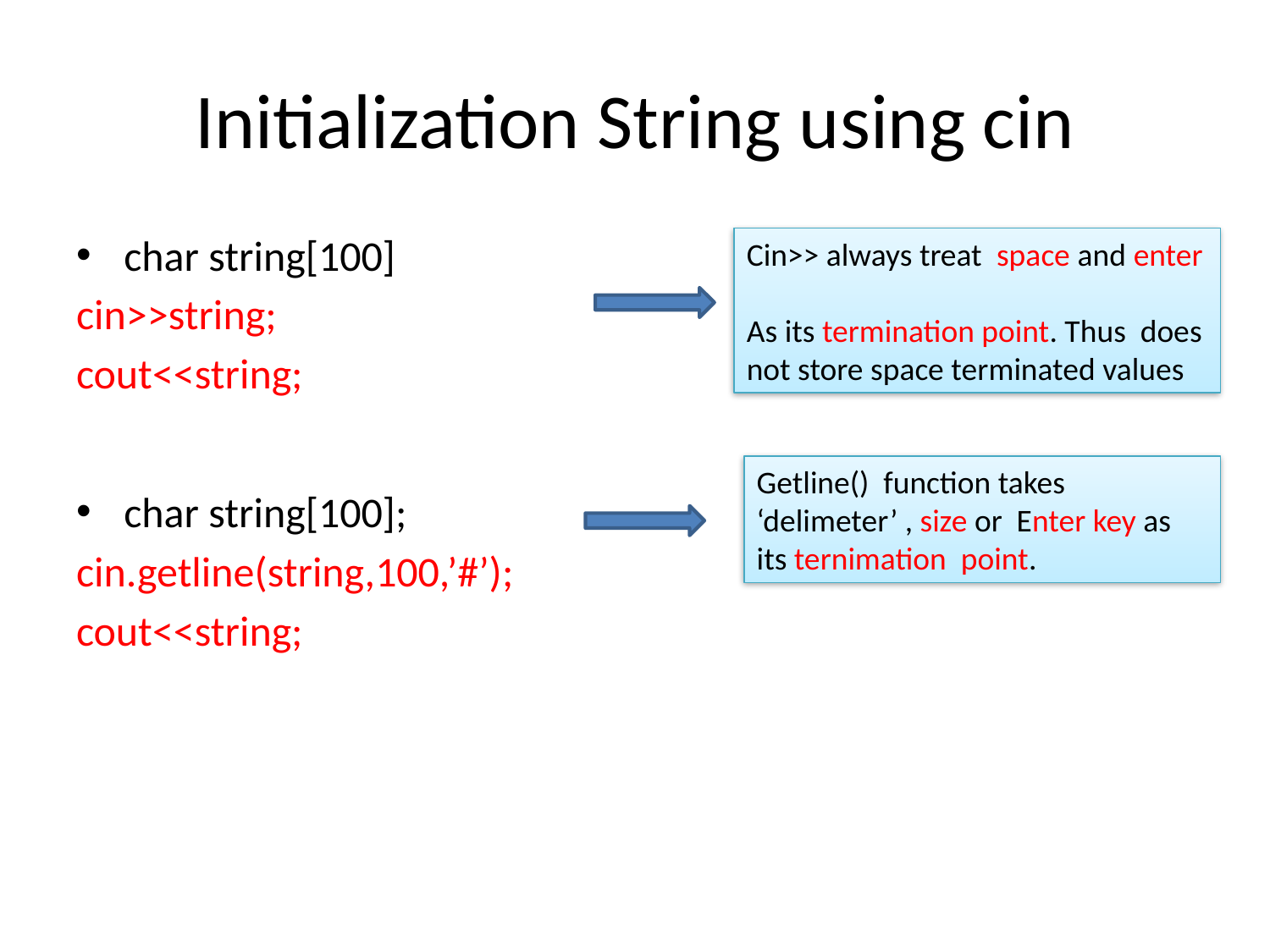

# Initialization String using cin
char string[100]
cin>>string;
cout<<string;

char string[100];
cin.getline(string,100,’#’);
cout<<string;
Cin>> always treat  space and enter
As its termination point. Thus  does not store space terminated values

Getline()  function takes  ‘delimeter’ , size or  Enter key as its ternimation  point.